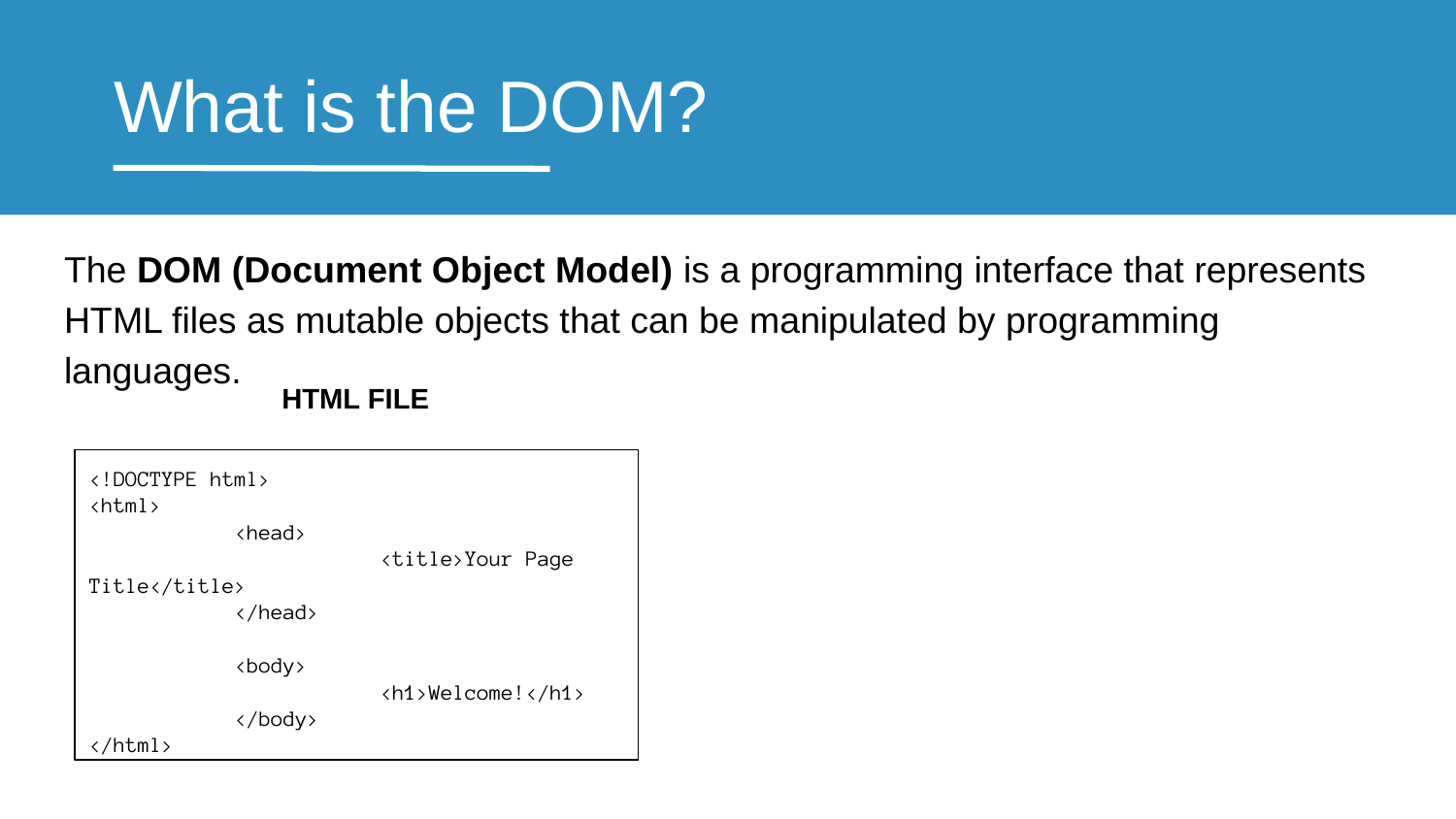

# What is the DOM?
The DOM (Document Object Model) is a programming interface that represents HTML files as mutable objects that can be manipulated by programming languages.
HTML FILE
<!DOCTYPE html>
<html>
	<head>
		<title>Your Page Title</title>
	</head>

	<body>
		<h1>Welcome!</h1>
	</body>
</html>